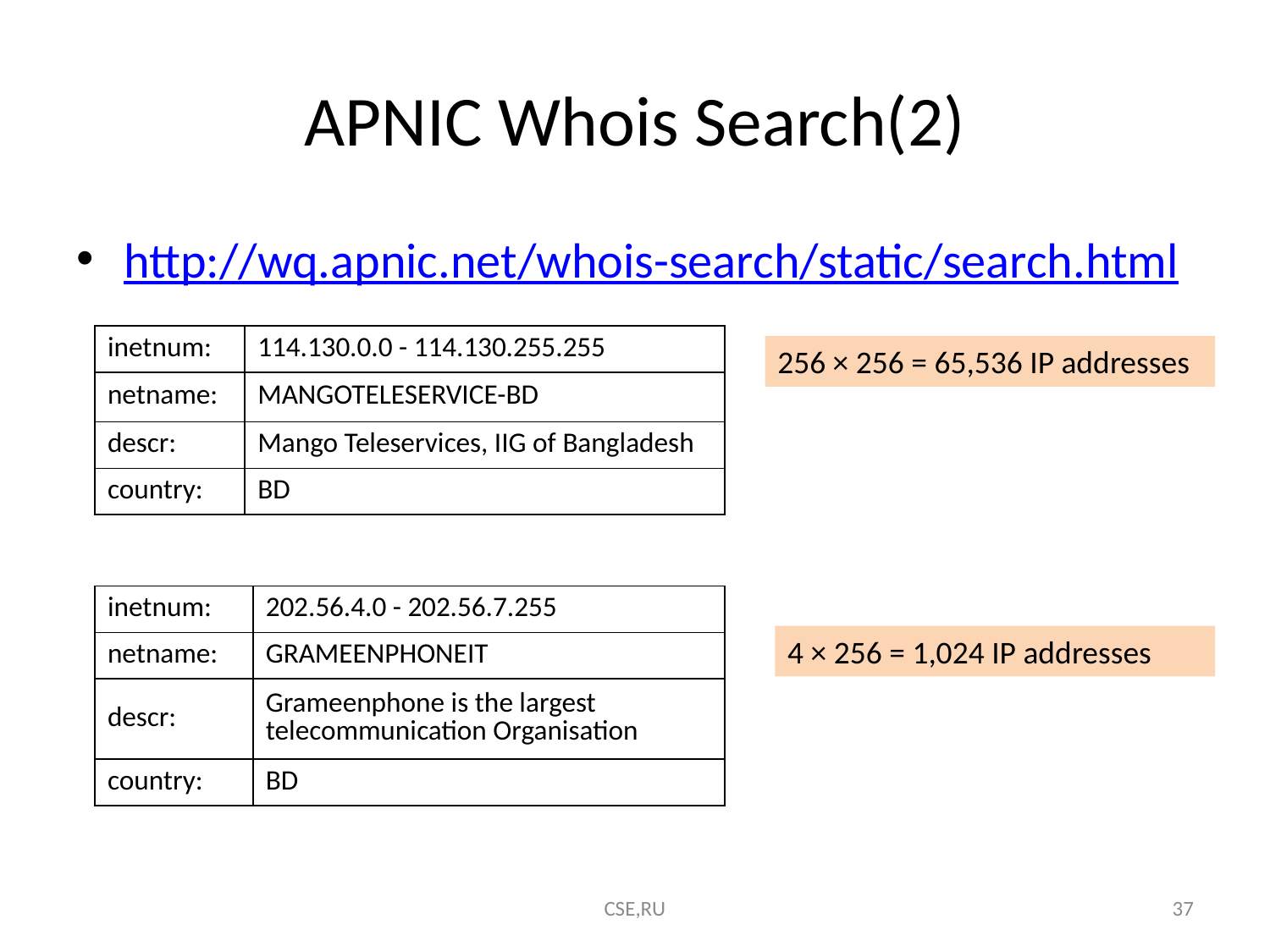

# APNIC Whois Search(2)
http://wq.apnic.net/whois-search/static/search.html

| inetnum: | 114.130.0.0 - 114.130.255.255 |
| --- | --- |
| netname: | MANGOTELESERVICE-BD |
| descr: | Mango Teleservices, IIG of Bangladesh |
| country: | BD |
256 × 256 = 65,536 IP addresses
| inetnum: | 202.56.4.0 - 202.56.7.255 |
| --- | --- |
| netname: | GRAMEENPHONEIT |
| descr: | Grameenphone is the largest telecommunication Organisation |
| country: | BD |
4 × 256 = 1,024 IP addresses
CSE,RU
37